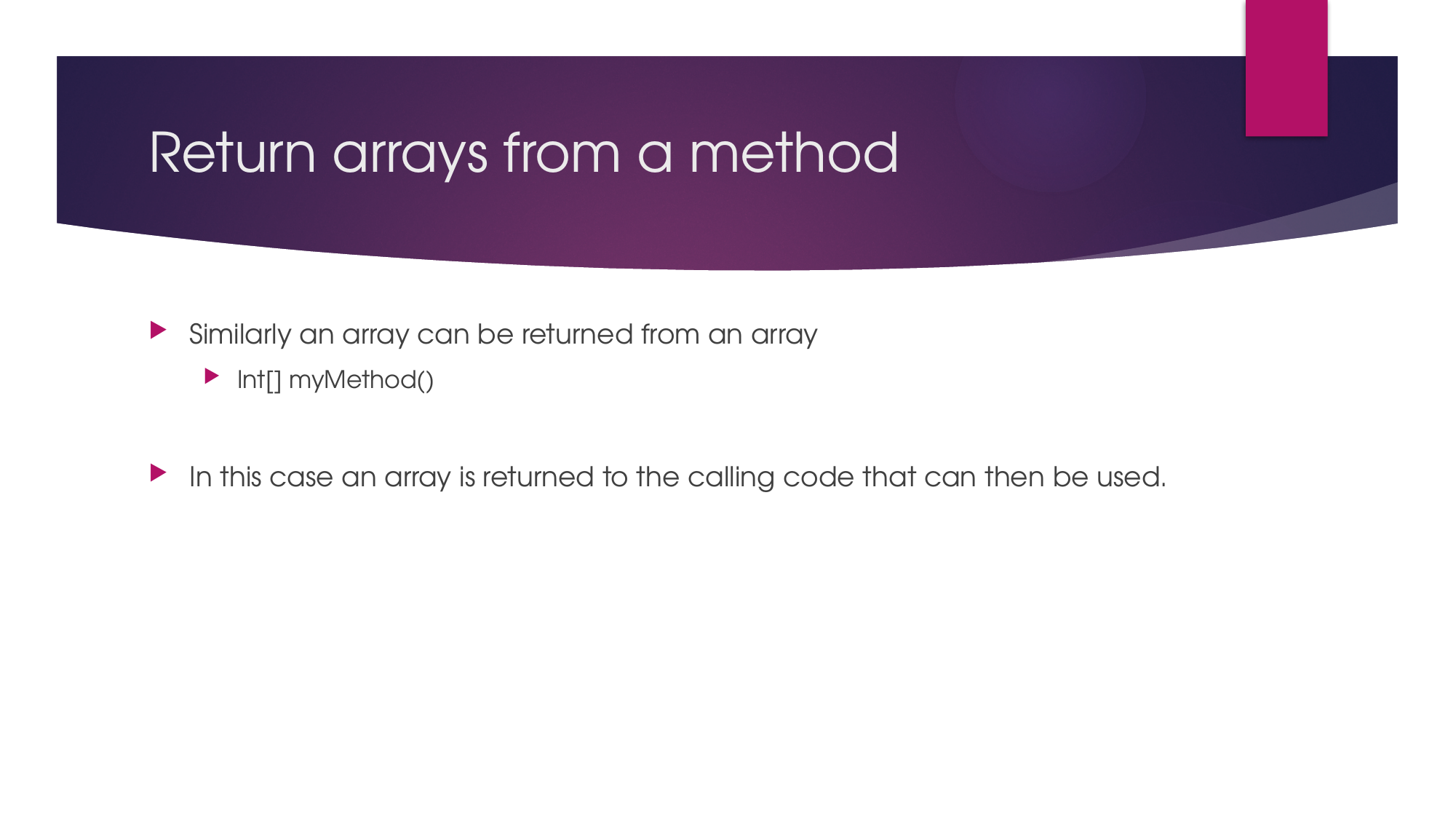

# Return arrays from a method
Similarly an array can be returned from an array
Int[] myMethod()

In this case an array is returned to the calling code that can then be used.